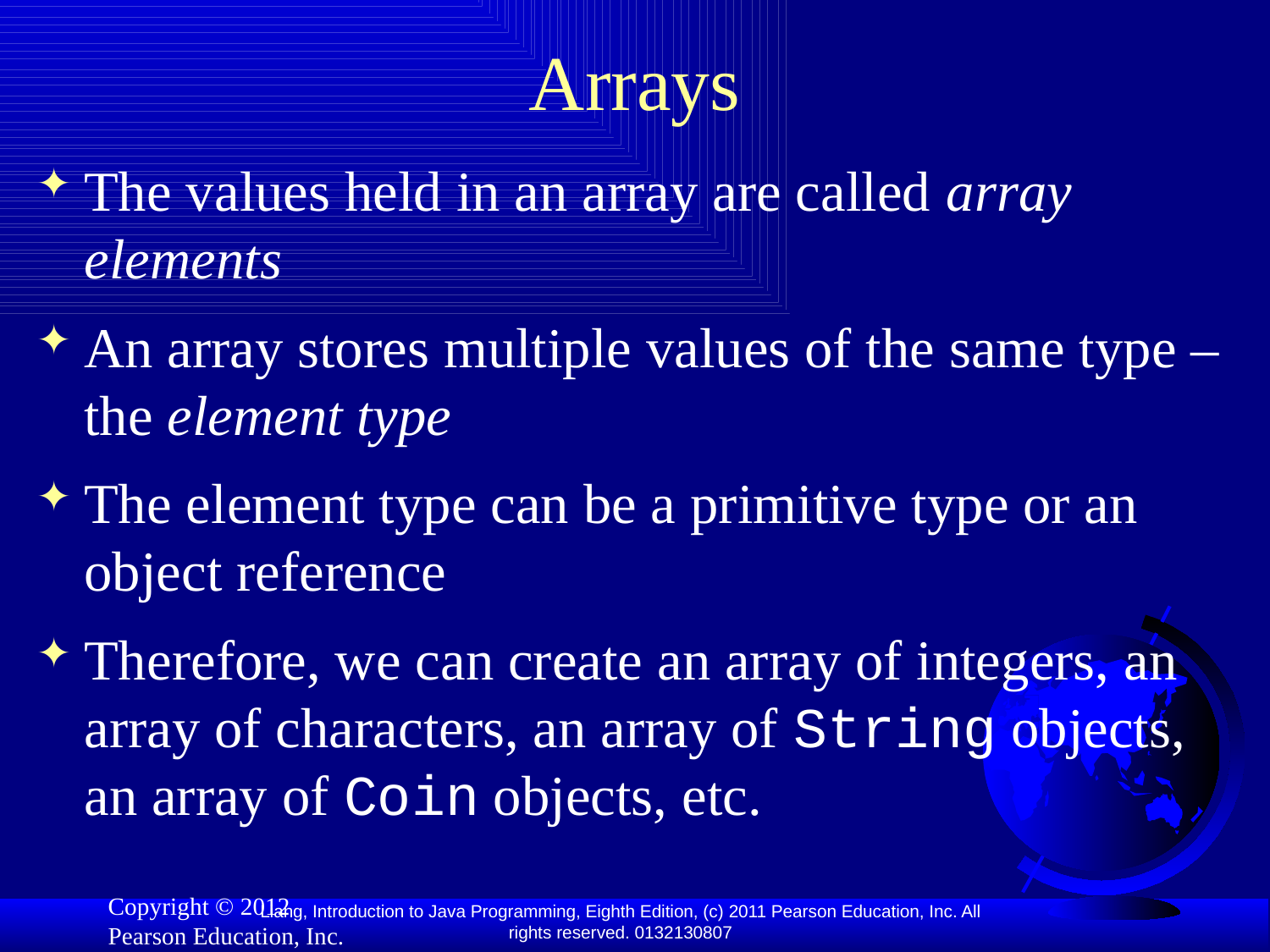

# Arrays
The values held in an array are called array elements
An array stores multiple values of the same type – the element type
The element type can be a primitive type or an object reference
Therefore, we can create an array of integers, an array of characters, an array of String objects, an array of Coin objects, etc.
Copyright © 2012 Pearson Education, Inc.